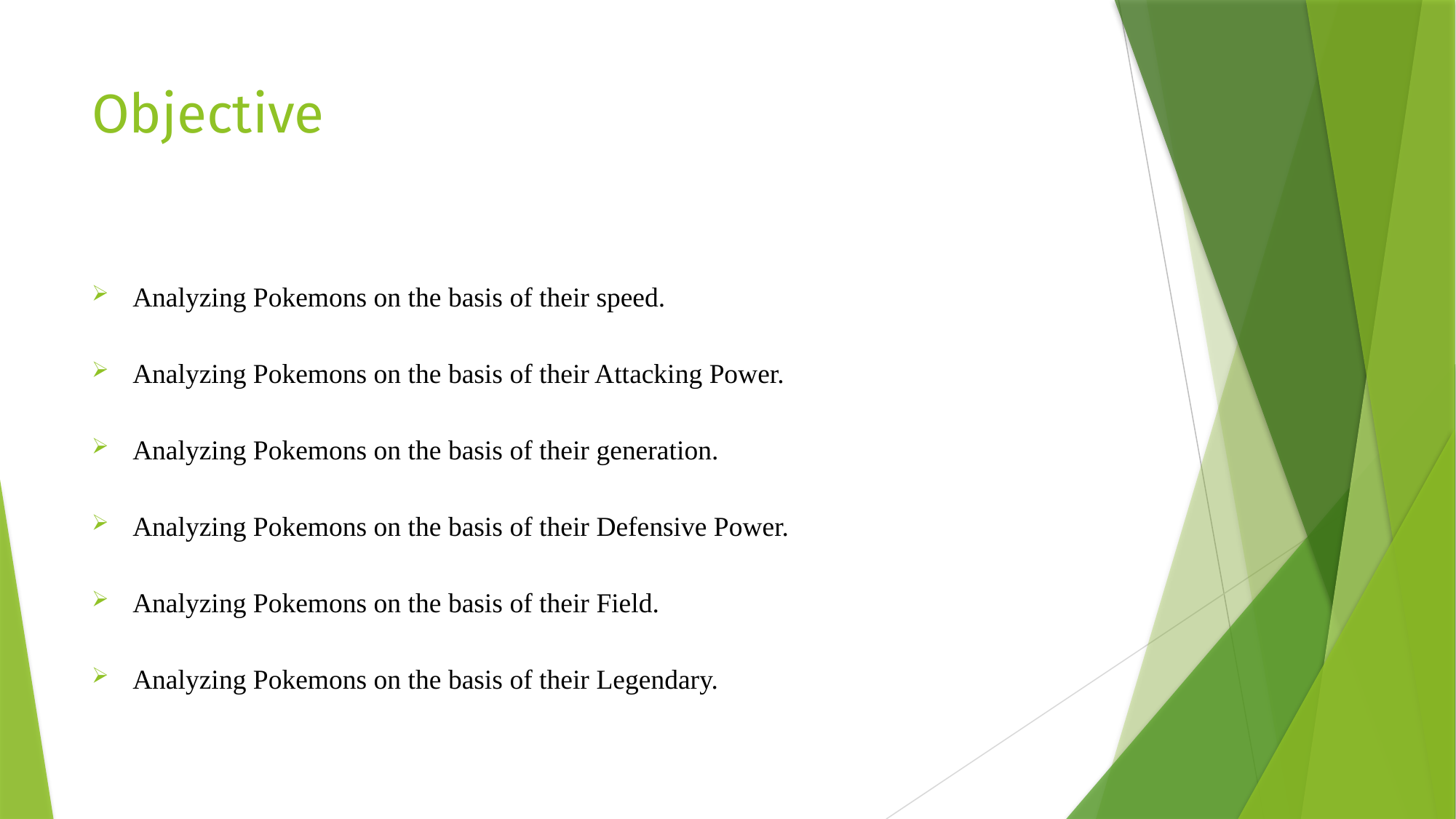

# Objective
Analyzing Pokemons on the basis of their speed.
Analyzing Pokemons on the basis of their Attacking Power.
Analyzing Pokemons on the basis of their generation.
Analyzing Pokemons on the basis of their Defensive Power.
Analyzing Pokemons on the basis of their Field.
Analyzing Pokemons on the basis of their Legendary.